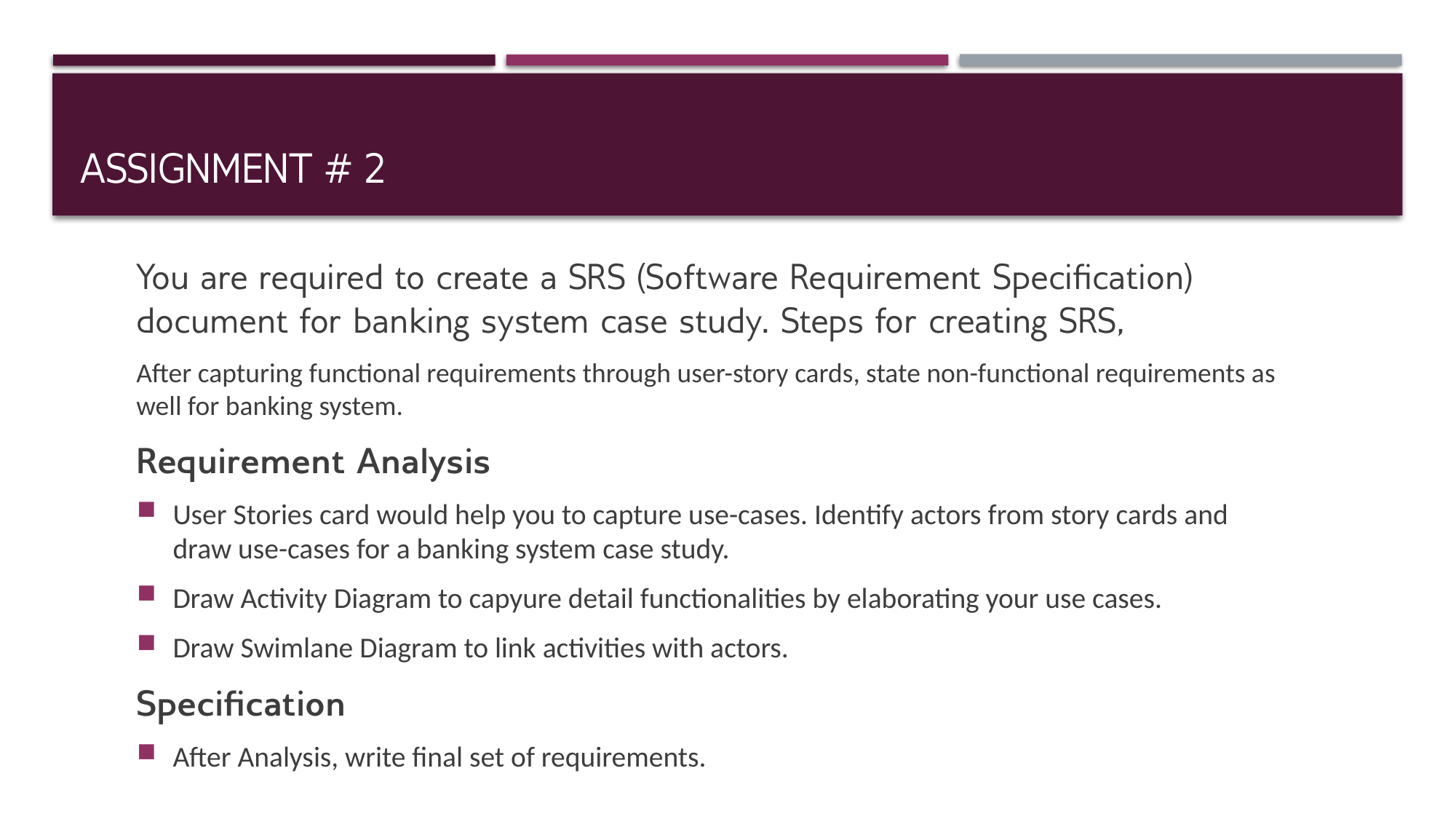

# Assignment # 2
You are required to create a SRS (Software Requirement Specification) document for banking system case study. Steps for creating SRS,
After capturing functional requirements through user-story cards, state non-functional requirements as well for banking system.
Requirement Analysis
User Stories card would help you to capture use-cases. Identify actors from story cards and draw use-cases for a banking system case study.
Draw Activity Diagram to capyure detail functionalities by elaborating your use cases.
Draw Swimlane Diagram to link activities with actors.
Specification
After Analysis, write final set of requirements.